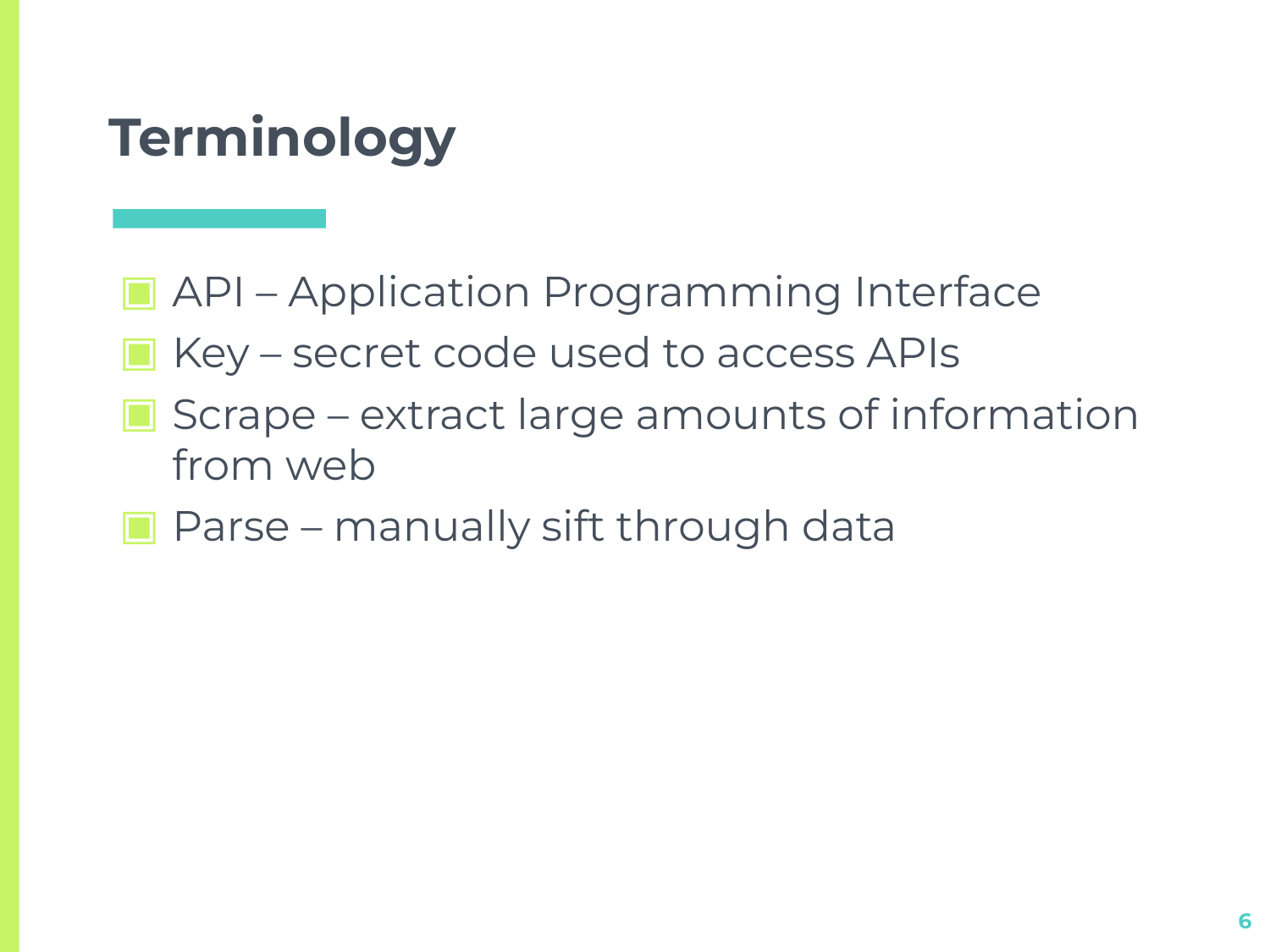

# Terminology
API – Application Programming Interface
Key – secret code used to access APIs
Scrape – extract large amounts of information from web
Parse – manually sift through data
6